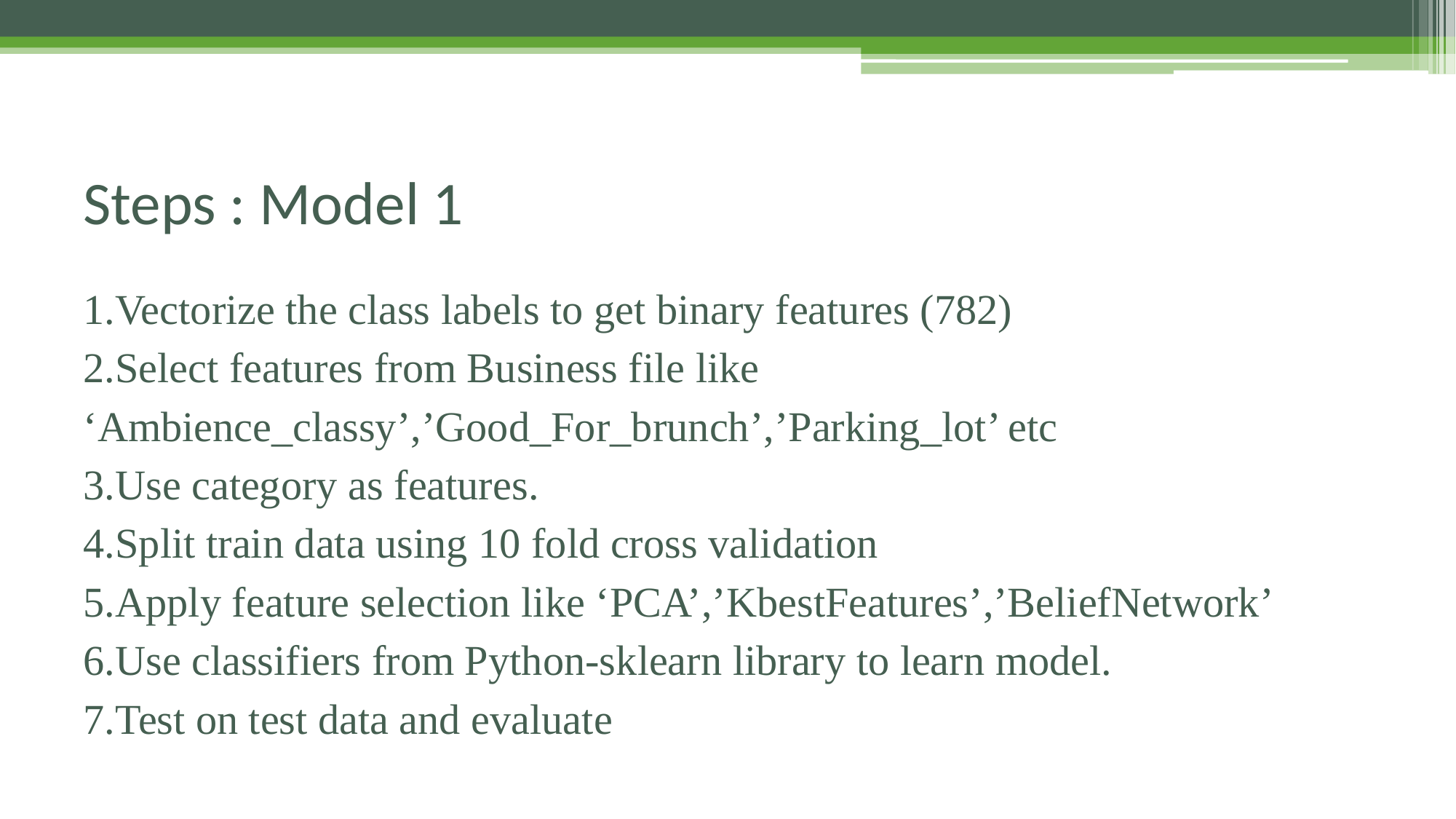

# Steps : Model 1
1.Vectorize the class labels to get binary features (782)
2.Select features from Business file like ‘Ambience_classy’,’Good_For_brunch’,’Parking_lot’ etc
3.Use category as features.
4.Split train data using 10 fold cross validation
5.Apply feature selection like ‘PCA’,’KbestFeatures’,’BeliefNetwork’
6.Use classifiers from Python-sklearn library to learn model.
7.Test on test data and evaluate